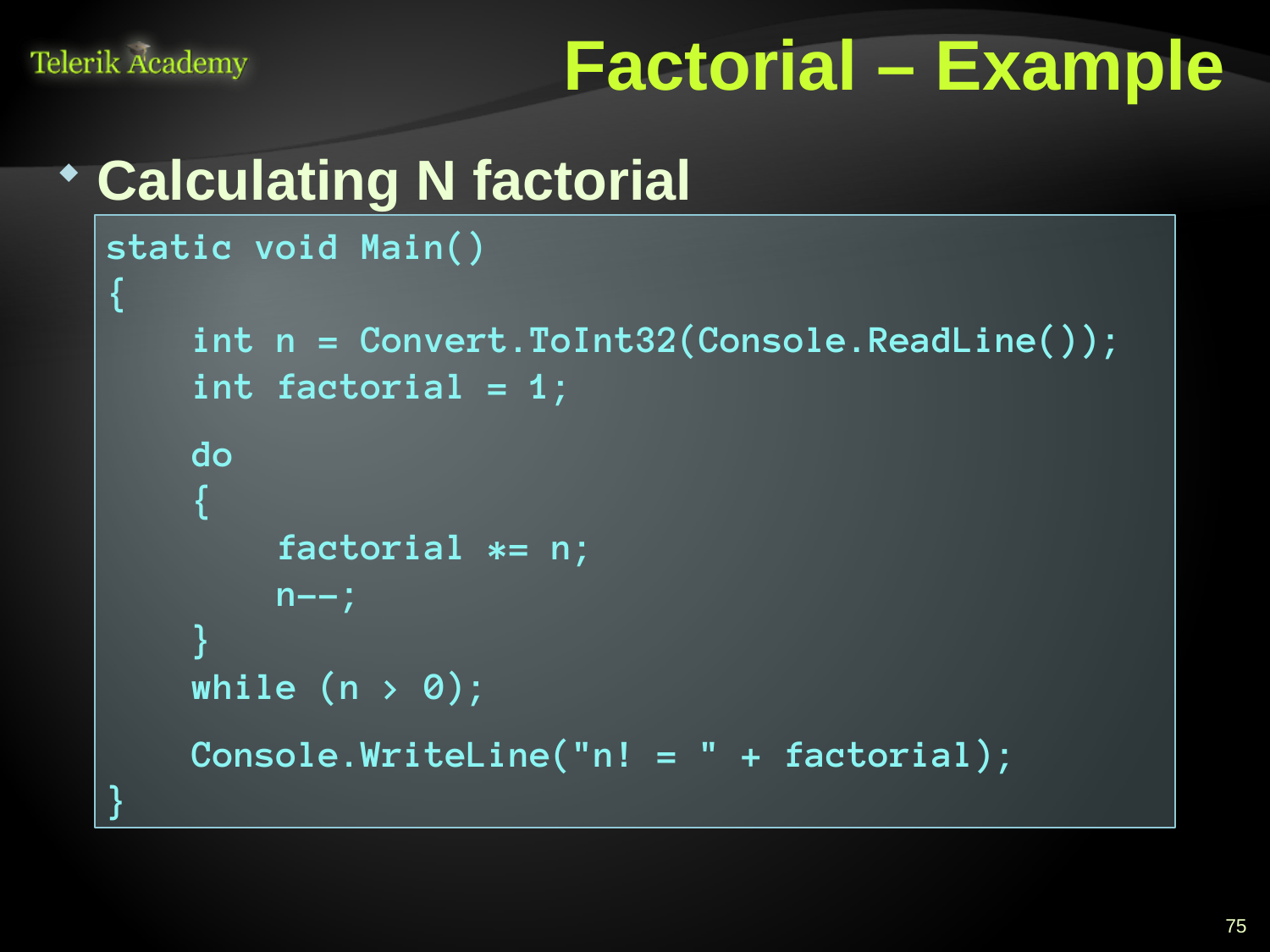

# Factorial – Example
Calculating N factorial
static void Main()
{
    int n = Convert.ToInt32(Console.ReadLine());
    int factorial = 1;
    do
    {
        factorial *= n;
        n--;
    }
    while (n > 0);
    Console.WriteLine("n! = " + factorial);
}
75